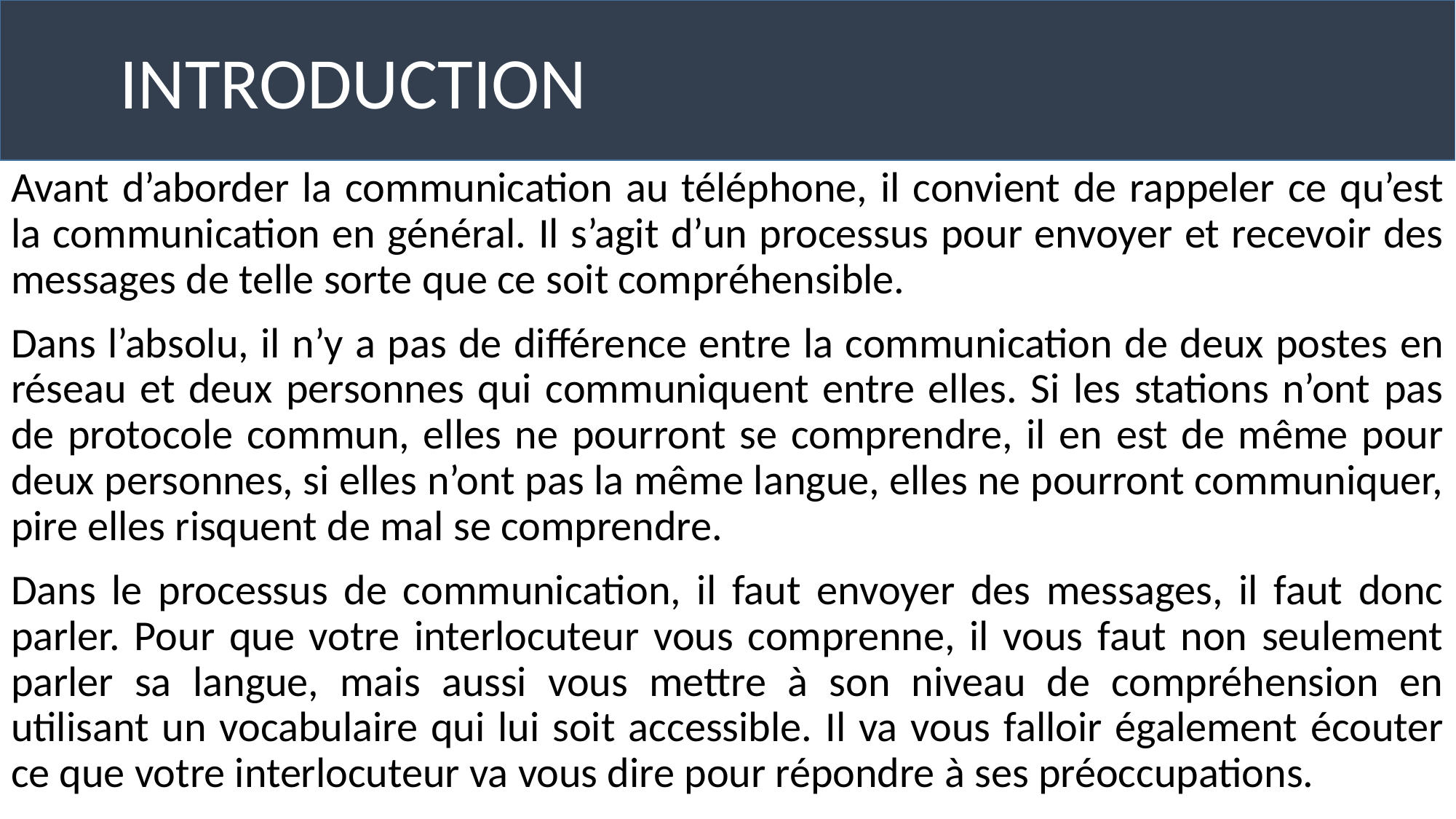

INTRODUCTION
Avant d’aborder la communication au téléphone, il convient de rappeler ce qu’est la communication en général. Il s’agit d’un processus pour envoyer et recevoir des messages de telle sorte que ce soit compréhensible.
Dans l’absolu, il n’y a pas de différence entre la communication de deux postes en réseau et deux personnes qui communiquent entre elles. Si les stations n’ont pas de protocole commun, elles ne pourront se comprendre, il en est de même pour deux personnes, si elles n’ont pas la même langue, elles ne pourront communiquer, pire elles risquent de mal se comprendre.
Dans le processus de communication, il faut envoyer des messages, il faut donc parler. Pour que votre interlocuteur vous comprenne, il vous faut non seulement parler sa langue, mais aussi vous mettre à son niveau de compréhension en utilisant un vocabulaire qui lui soit accessible. Il va vous falloir également écouter ce que votre interlocuteur va vous dire pour répondre à ses préoccupations.